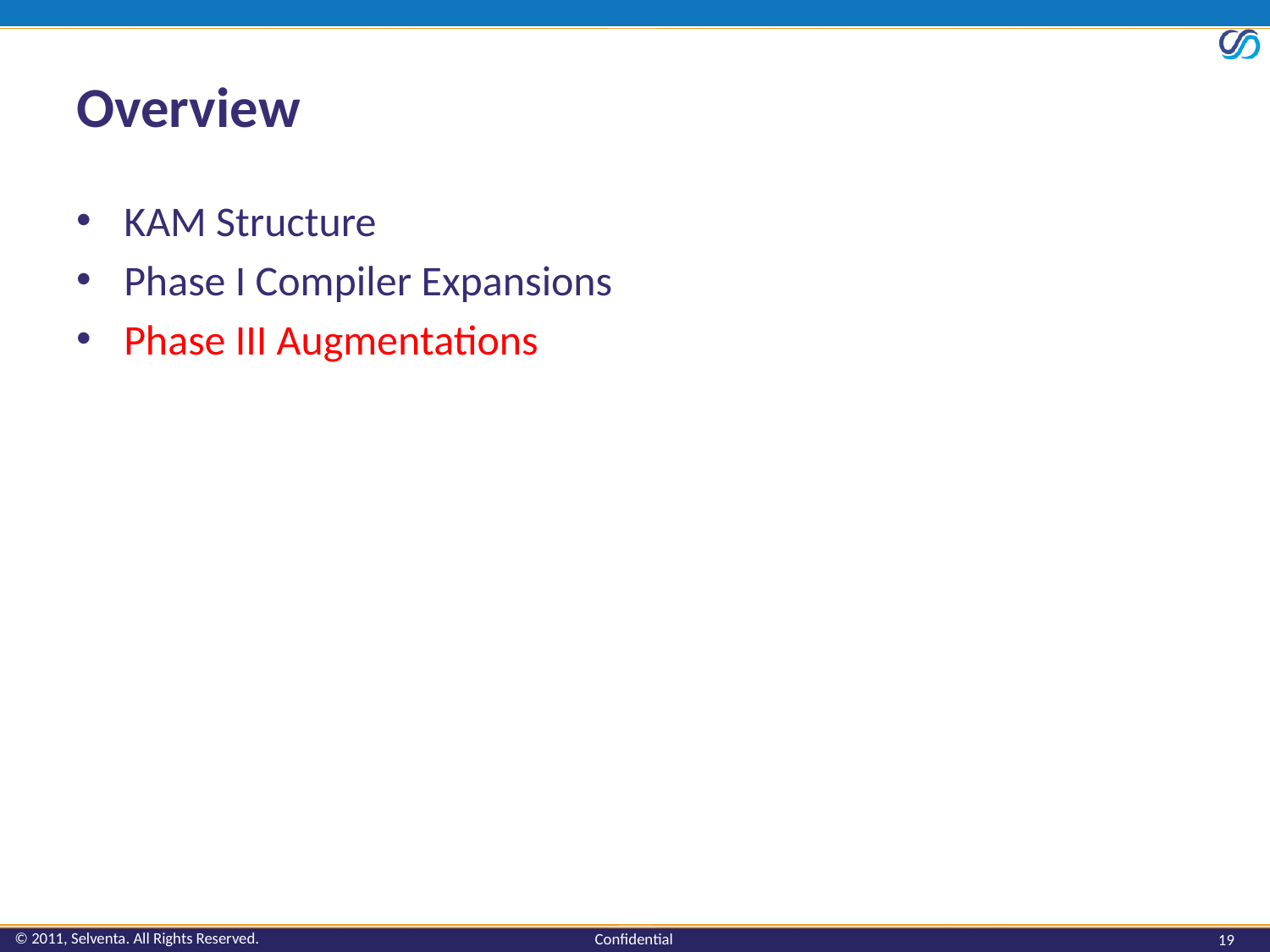

# Overview
KAM Structure
Phase I Compiler Expansions
Phase III Augmentations
19